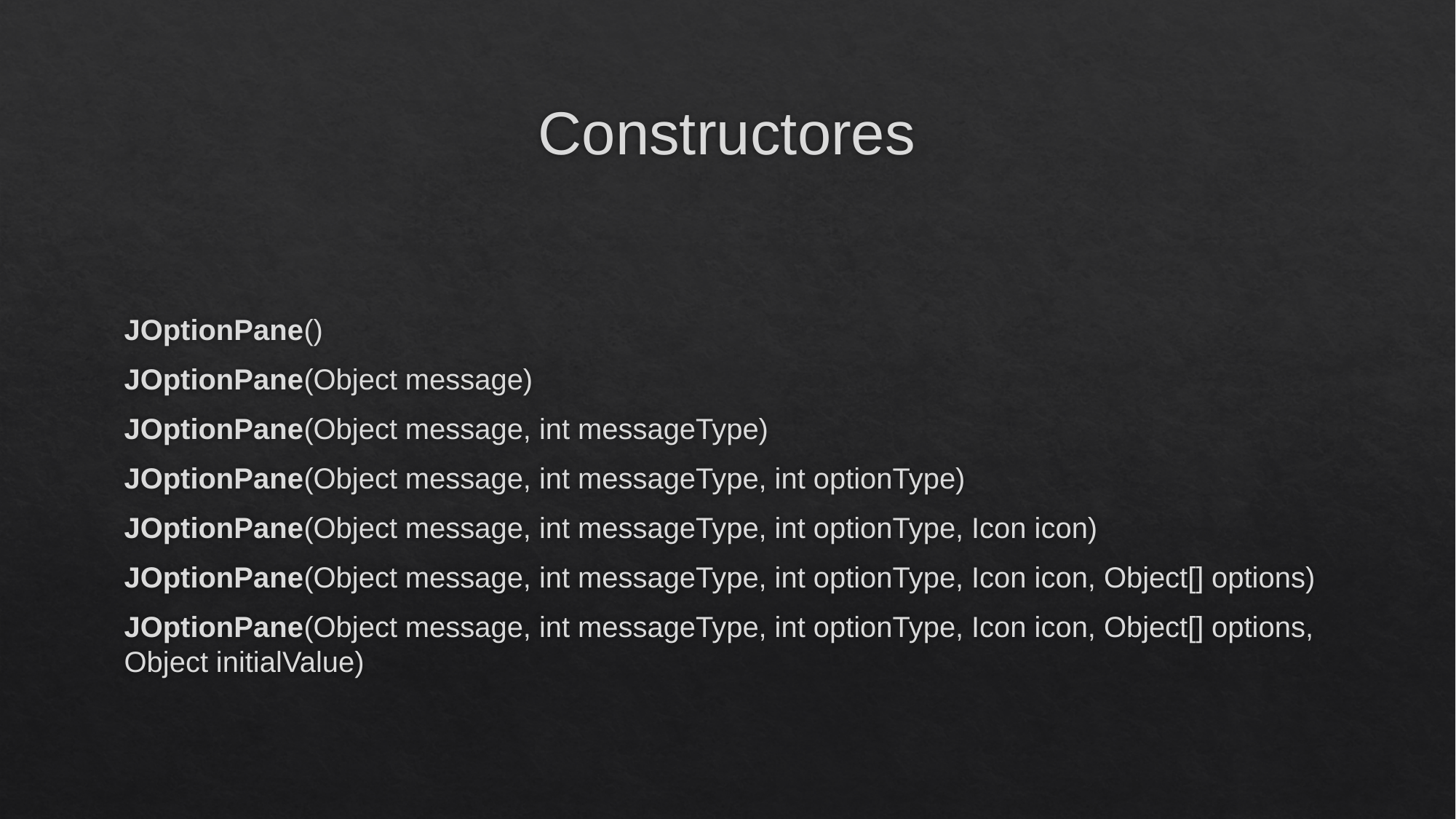

# Constructores

JOptionPane()
JOptionPane(Object message)
JOptionPane(Object message, int messageType)
JOptionPane(Object message, int messageType, int optionType)
JOptionPane(Object message, int messageType, int optionType, Icon icon)
JOptionPane(Object message, int messageType, int optionType, Icon icon, Object[] options)
JOptionPane(Object message, int messageType, int optionType, Icon icon, Object[] options, Object initialValue)